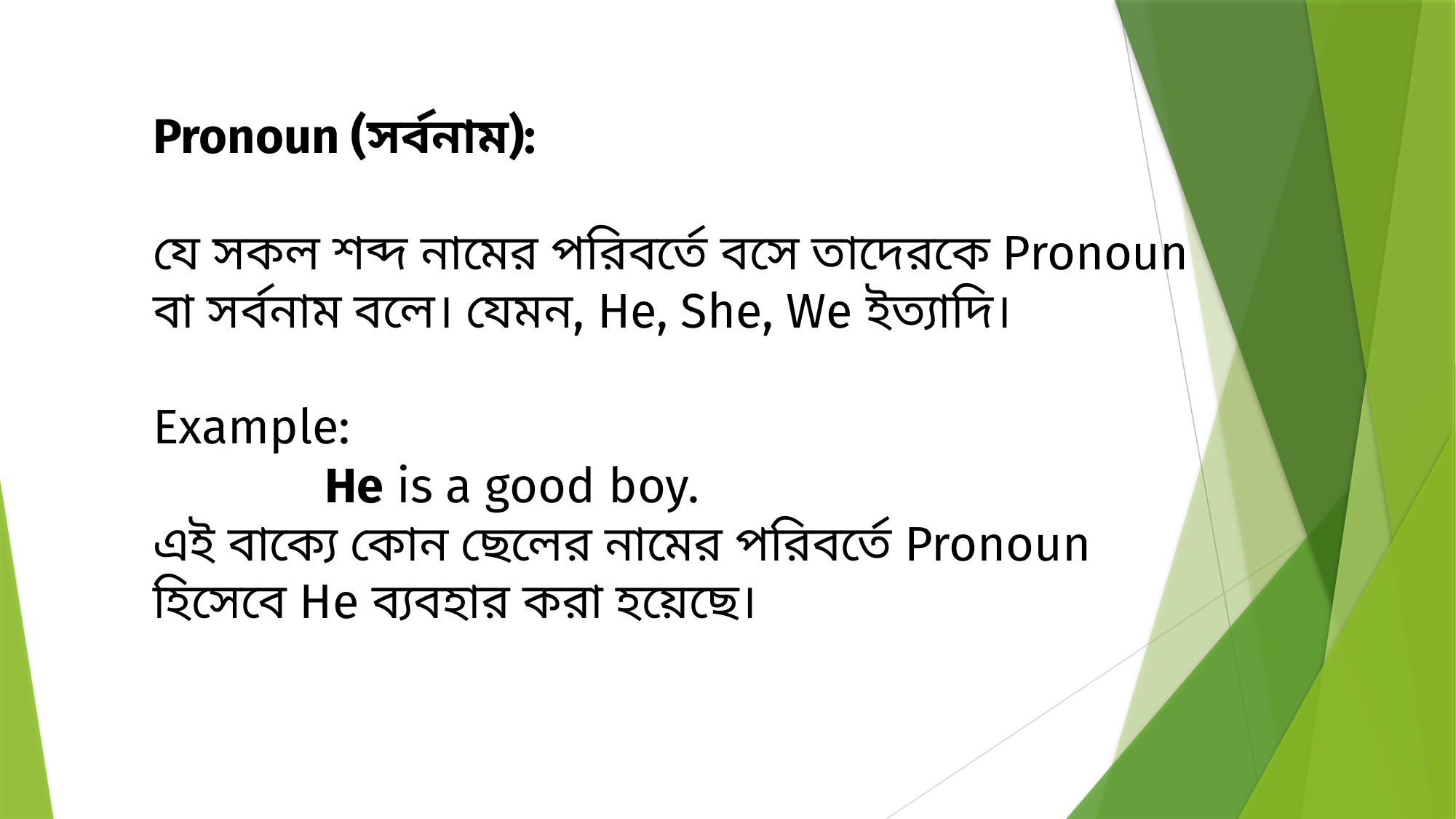

Pronoun (সর্বনাম):

যে সকল শব্দ নামের পরিবর্তে বসে তাদেরকে Pronoun বা সর্বনাম বলে। যেমন, He, She, We ইত্যাদি।

Example:
               He is a good boy.
এই বাক্যে কোন ছেলের নামের পরিবর্তে Pronoun হিসেবে He ব্যবহার করা হয়েছে।